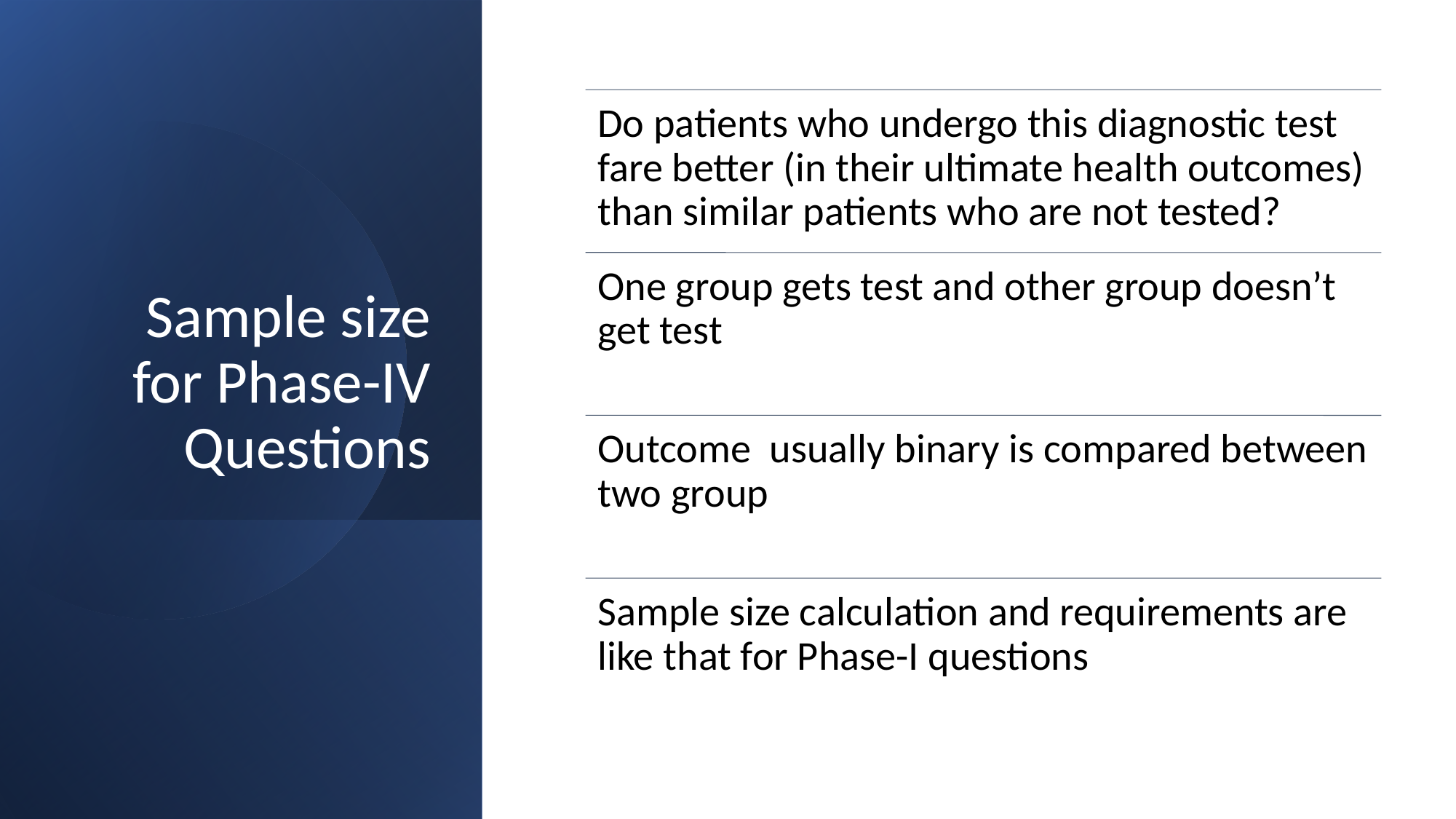

Do patients who undergo this diagnostic test fare better (in their ultimate health outcomes) than similar patients who are not tested?
One group gets test and other group doesn’t get test
Outcome  usually binary is compared between two group
Sample size calculation and requirements are like that for Phase-I questions

# Sample size for Phase-IV Questions